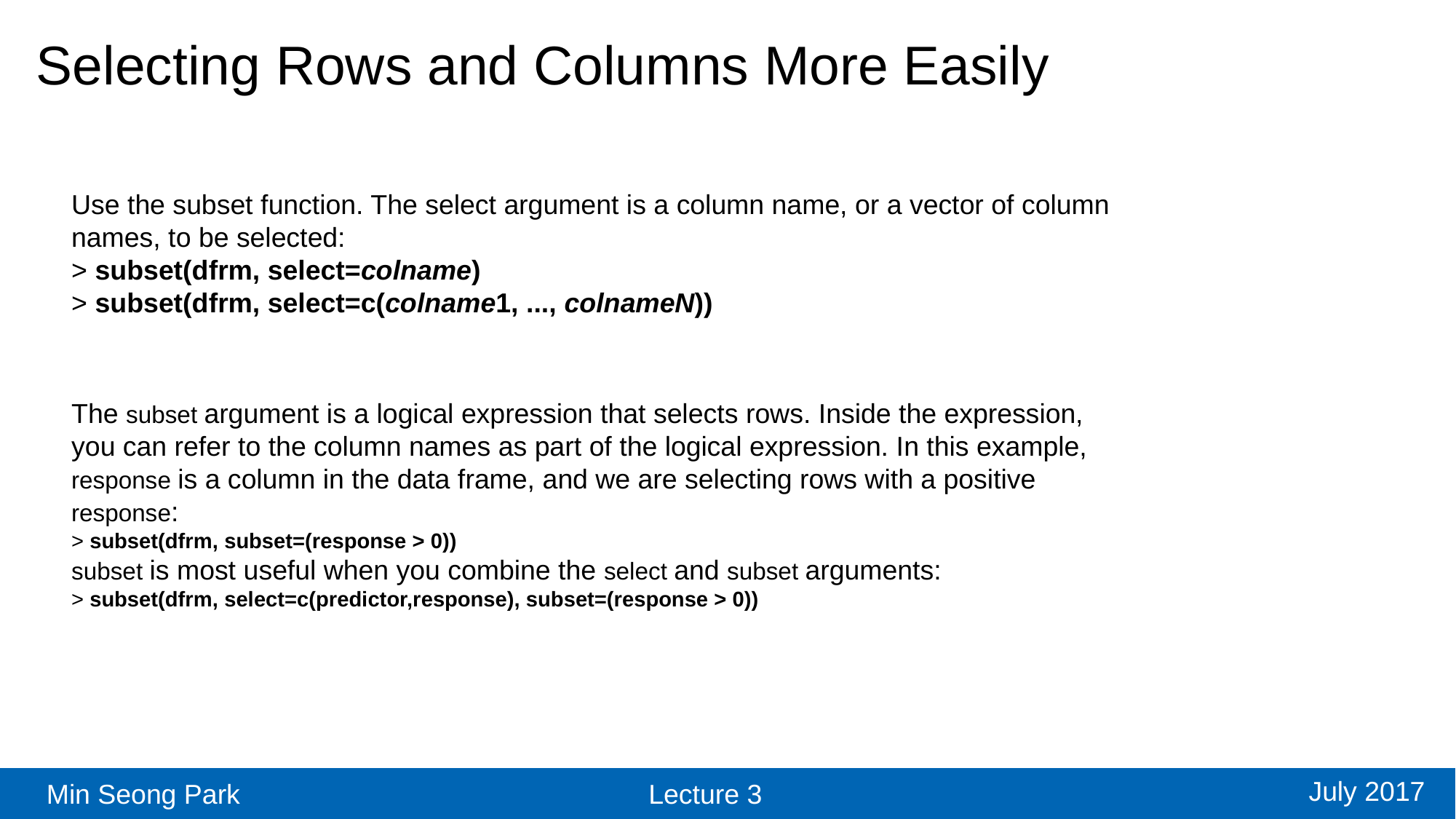

Selecting Rows and Columns More Easily
Use the subset function. The select argument is a column name, or a vector of column
names, to be selected:
> subset(dfrm, select=colname)
> subset(dfrm, select=c(colname1, ..., colnameN))
The subset argument is a logical expression that selects rows. Inside the expression,
you can refer to the column names as part of the logical expression. In this example,
response is a column in the data frame, and we are selecting rows with a positive
response:
> subset(dfrm, subset=(response > 0))
subset is most useful when you combine the select and subset arguments:
> subset(dfrm, select=c(predictor,response), subset=(response > 0))

July 2017
Min Seong Park
Lecture 3